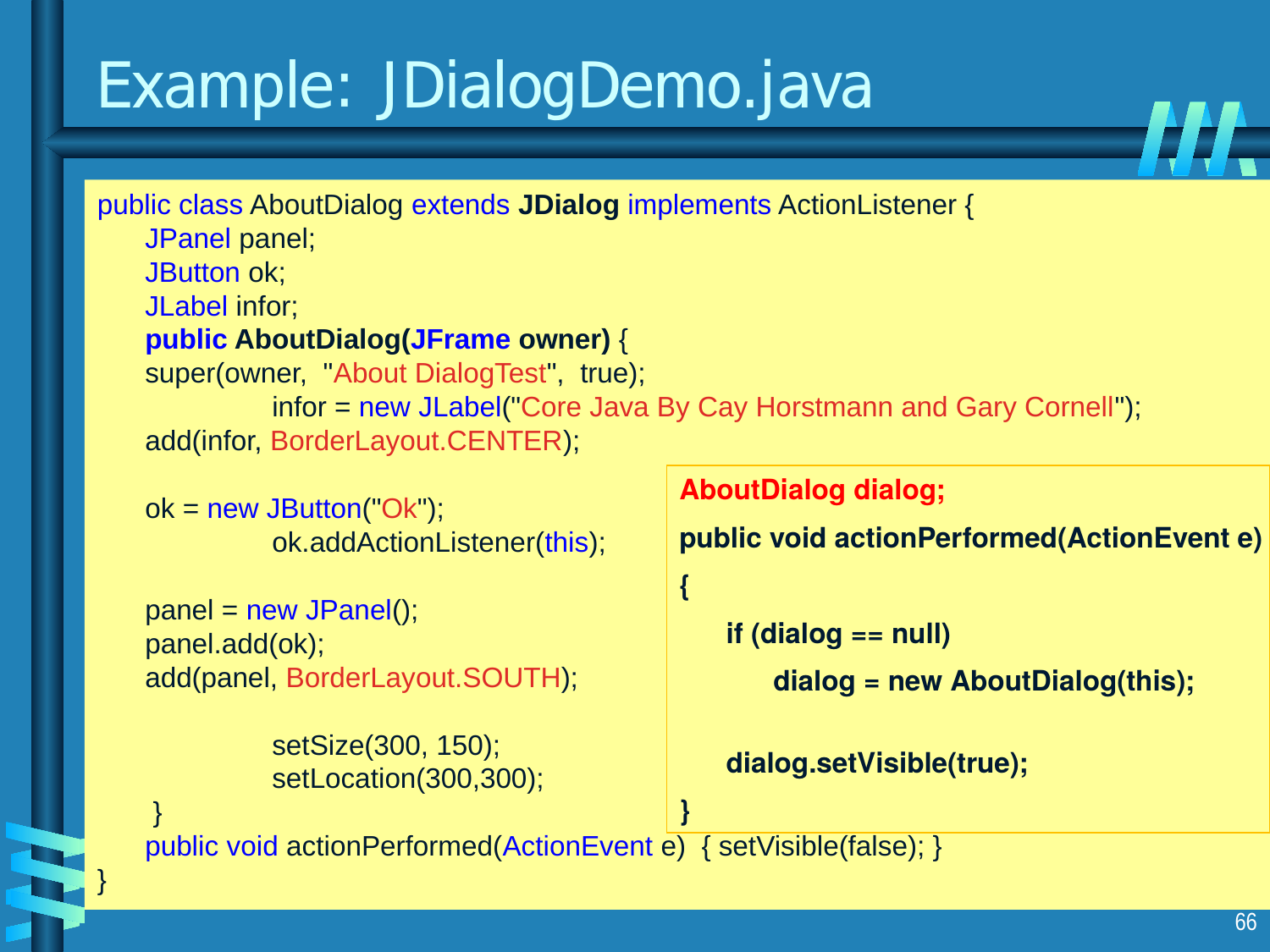

# Example: JDialogDemo.java
public class AboutDialog extends JDialog implements ActionListener {
   	JPanel panel;
   	JButton ok;
   	JLabel infor;
   	public AboutDialog(JFrame owner) {
      	super(owner,  "About DialogTest",  true);
		infor = new JLabel("Core Java By Cay Horstmann and Gary Cornell");
      	add(infor, BorderLayout.CENTER);

      	ok = new JButton("Ok");
	      	ok.addActionListener(this);

      	panel = new JPanel();
      	panel.add(ok);
      	add(panel, BorderLayout.SOUTH);

		setSize(300, 150);
		setLocation(300,300);
	 }
	public void actionPerformed(ActionEvent e)  { setVisible(false); }
}
AboutDialog dialog;
public void actionPerformed(ActionEvent e)
{
      if (dialog == null)
            dialog = new AboutDialog(this);
      dialog.setVisible(true);
}
66